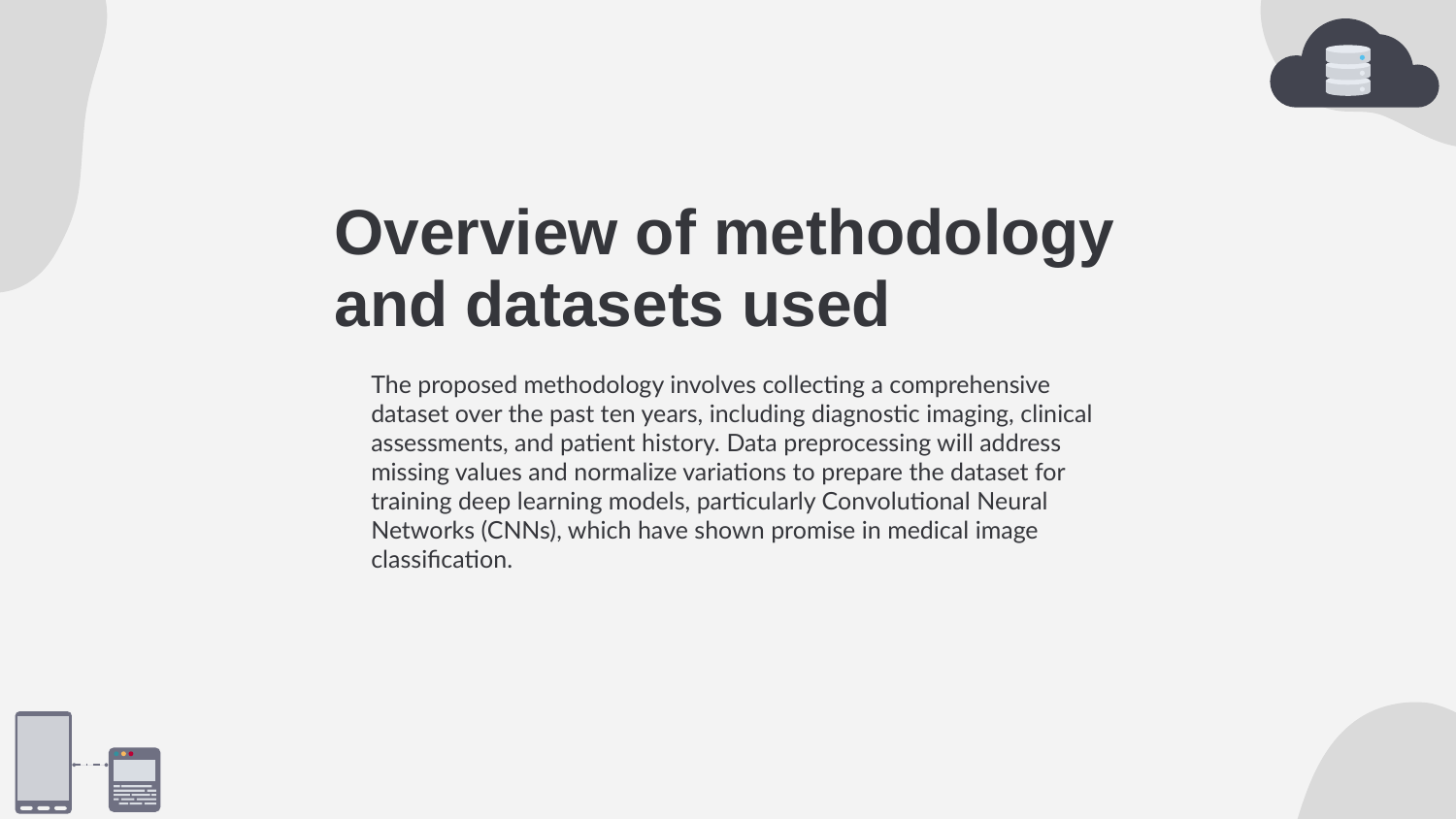

# Overview of methodology and datasets used
The proposed methodology involves collecting a comprehensive dataset over the past ten years, including diagnostic imaging, clinical assessments, and patient history. Data preprocessing will address missing values and normalize variations to prepare the dataset for training deep learning models, particularly Convolutional Neural Networks (CNNs), which have shown promise in medical image classification.